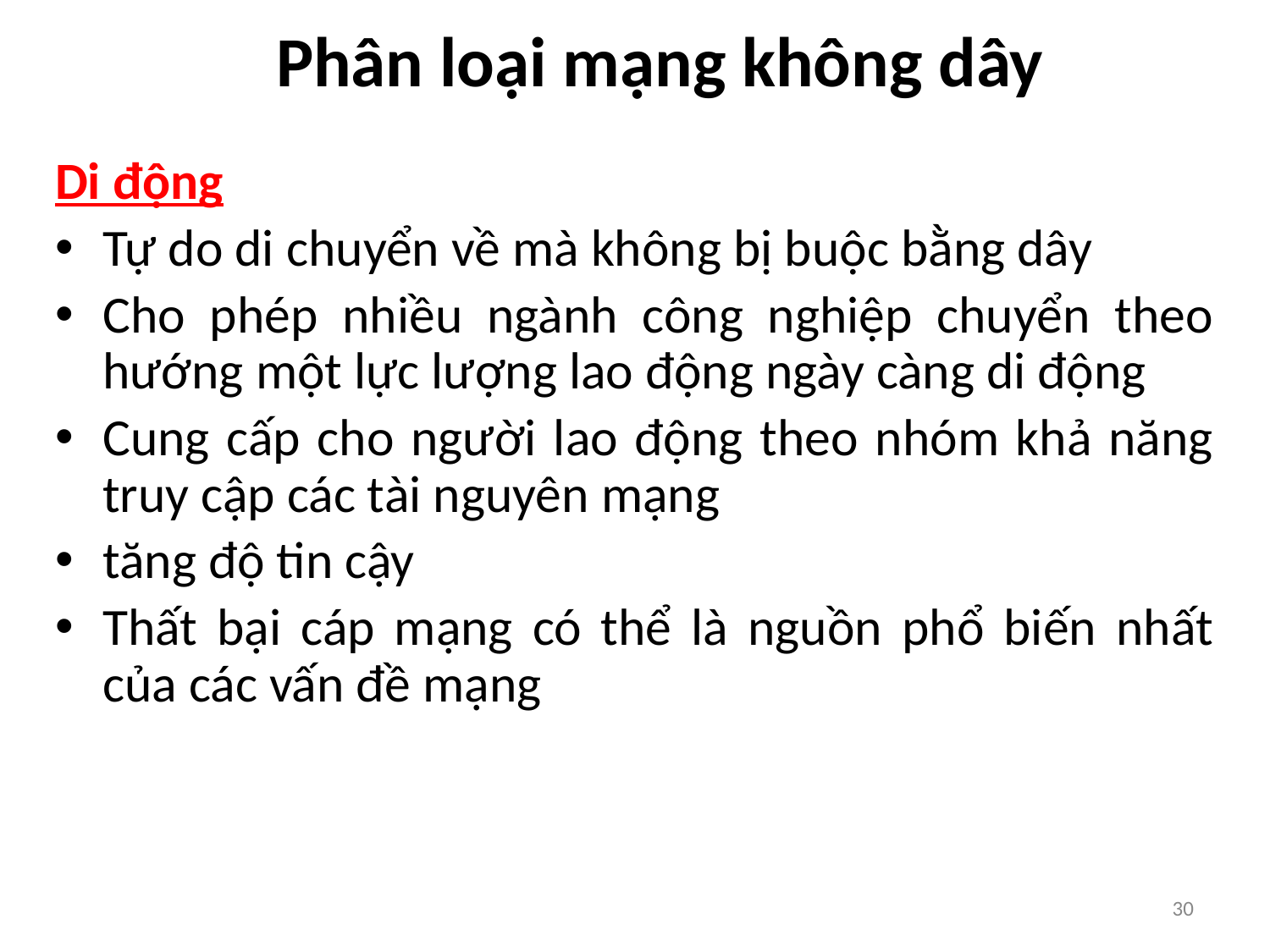

# Phân loại mạng không dây
Di động
Tự do di chuyển về mà không bị buộc bằng dây
Cho phép nhiều ngành công nghiệp chuyển theo hướng một lực lượng lao động ngày càng di động
Cung cấp cho người lao động theo nhóm khả năng truy cập các tài nguyên mạng
tăng độ tin cậy
Thất bại cáp mạng có thể là nguồn phổ biến nhất của các vấn đề mạng
30